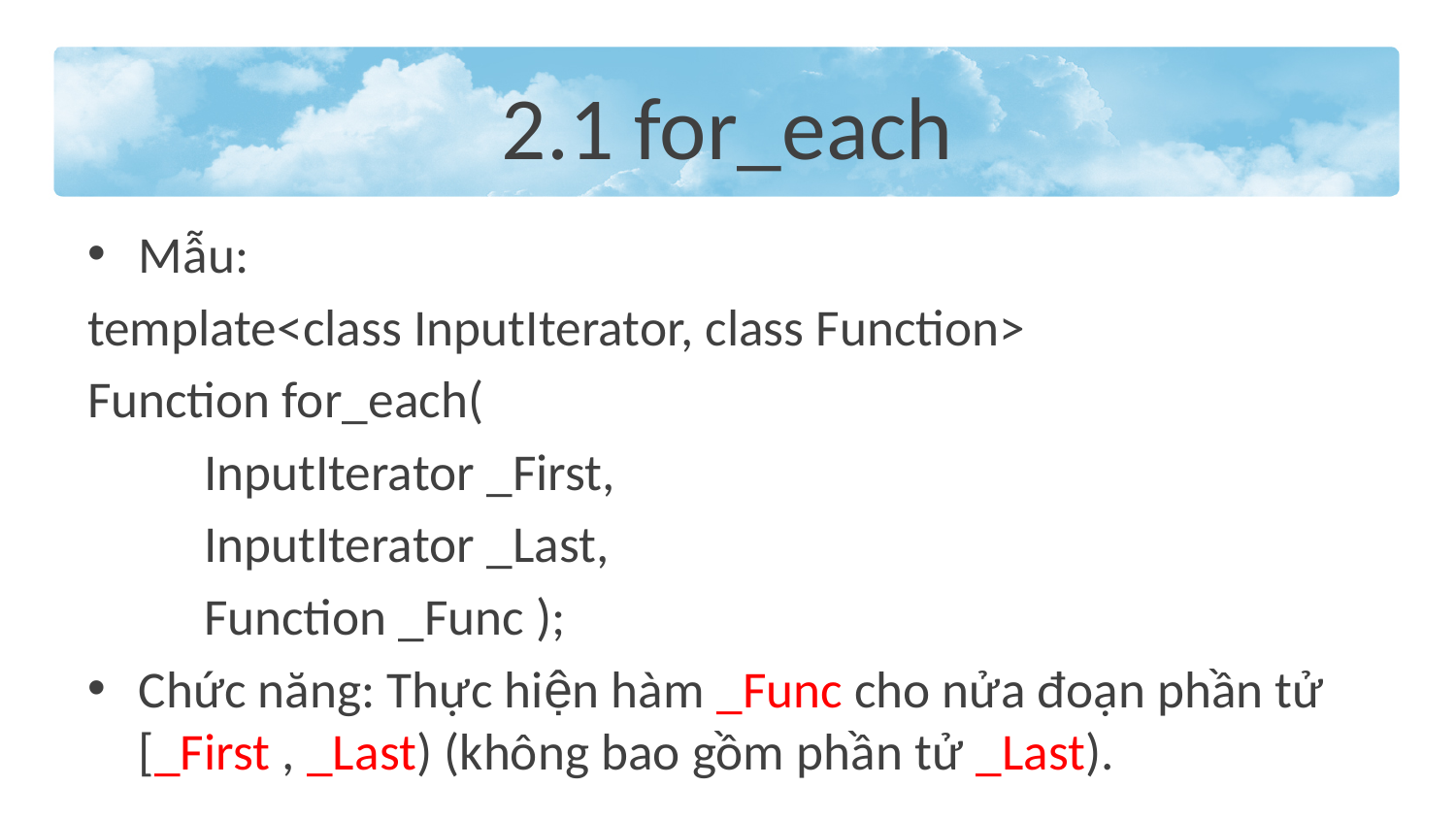

# 2.1 for_each
Mẫu:
template<class InputIterator, class Function>
Function for_each(
	InputIterator _First,
	InputIterator _Last,
	Function _Func );
Chức năng: Thực hiện hàm _Func cho nửa đoạn phần tử [_First , _Last) (không bao gồm phần tử _Last).